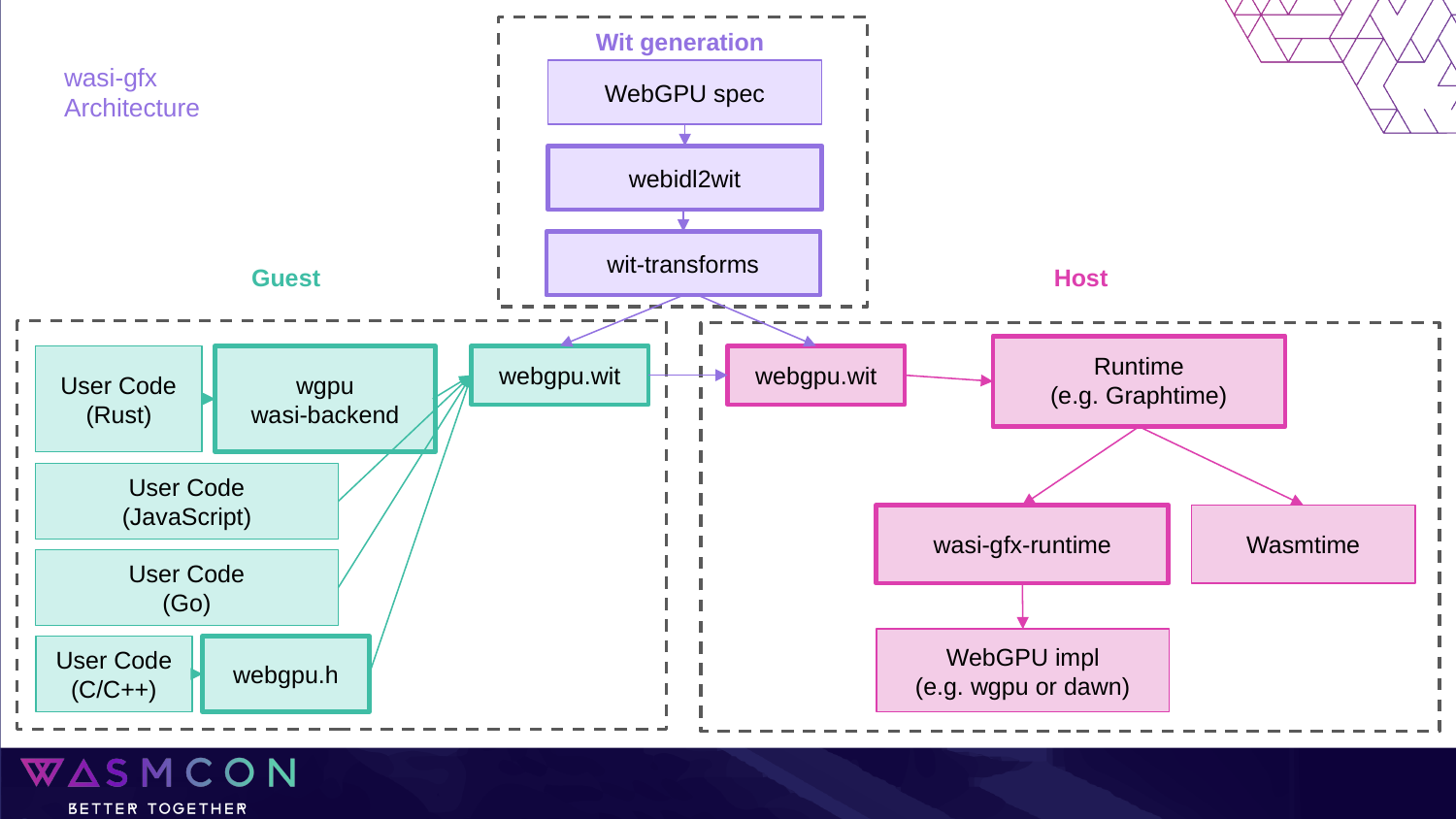

Wit generation

# wasi-gfx
Architecture
WebGPU spec
webidl2wit
wit-transforms
Guest
Host

Runtime
(e.g. Graphtime)
User Code
(Rust)
webgpu.wit
webgpu.wit
wgpu
wasi-backend
User Code
(JavaScript)
wasi-gfx-runtime
Wasmtime
User Code
(Go)
WebGPU impl
(e.g. wgpu or dawn)
User Code
(C/C++)
webgpu.h